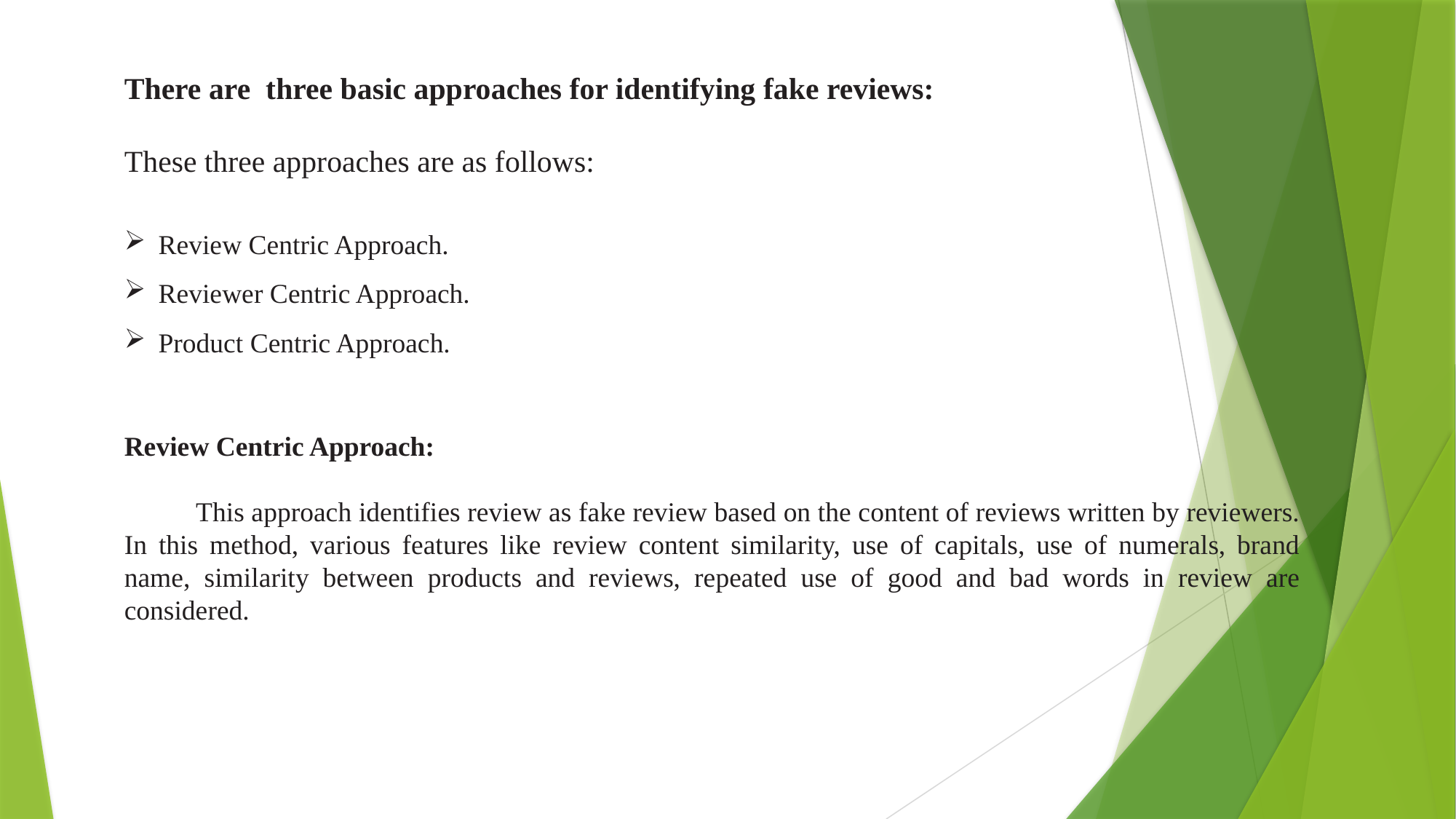

There are  three basic approaches for identifying fake reviews:

These three approaches are as follows:

Review Centric Approach.
Reviewer Centric Approach.
Product Centric Approach.

Review Centric Approach:

          This approach identifies review as fake review based on the content of reviews written by reviewers. In this method, various features like review content similarity, use of capitals, use of numerals, brand name, similarity between products and reviews, repeated use of good and bad words in review are considered.